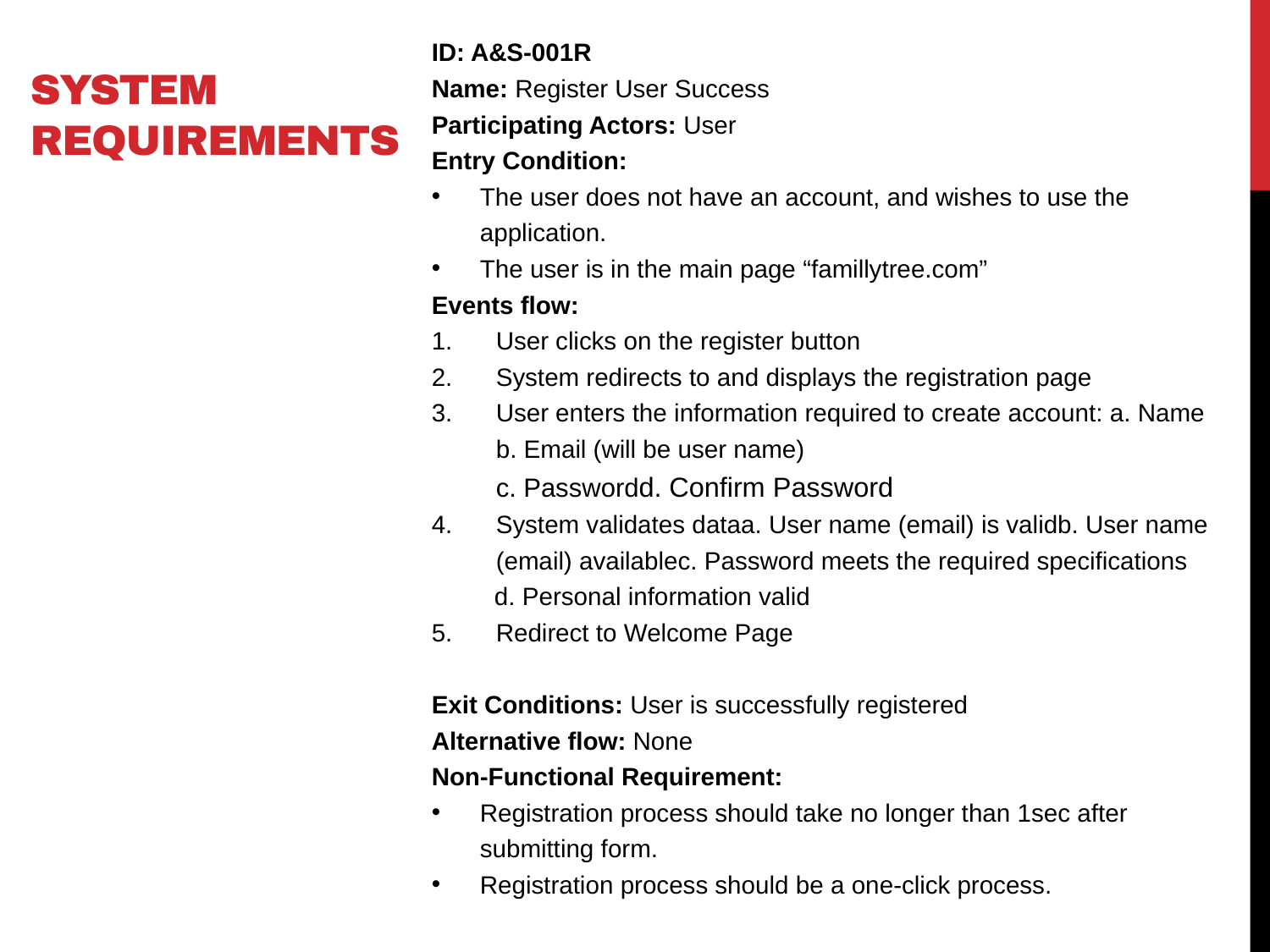

# System Requirements
ID: A&S-001R
Name: Register User Success
Participating Actors: User
Entry Condition:
The user does not have an account, and wishes to use the application.
The user is in the main page “famillytree.com”
Events flow:
User clicks on the register button
System redirects to and displays the registration page
User enters the information required to create account:  a. Name b. Email (will be user name)
c. Password d. Confirm Password
System validates data a. User name (email) is valid b. User name (email) available c. Password meets the required specifications
         d. Personal information valid
Redirect to Welcome Page

Exit Conditions: User is successfully registered
Alternative flow: None
Non-Functional Requirement:
Registration process should take no longer than 1sec after submitting form.
Registration process should be a one-click process.